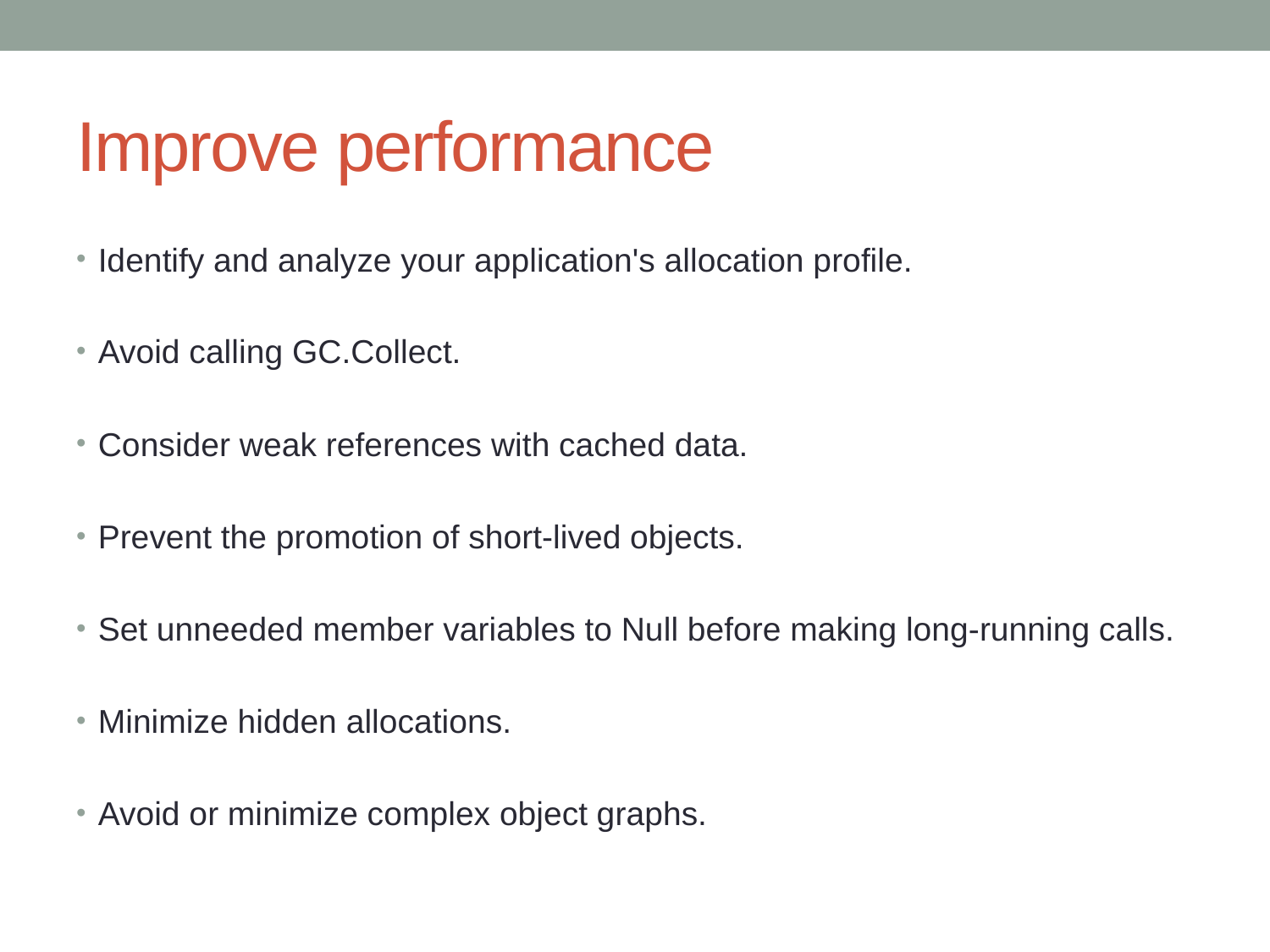

# Improve performance
Identify and analyze your application's allocation profile.

Avoid calling GC.Collect.

Consider weak references with cached data.

Prevent the promotion of short-lived objects.

Set unneeded member variables to Null before making long-running calls.

Minimize hidden allocations.

Avoid or minimize complex object graphs.